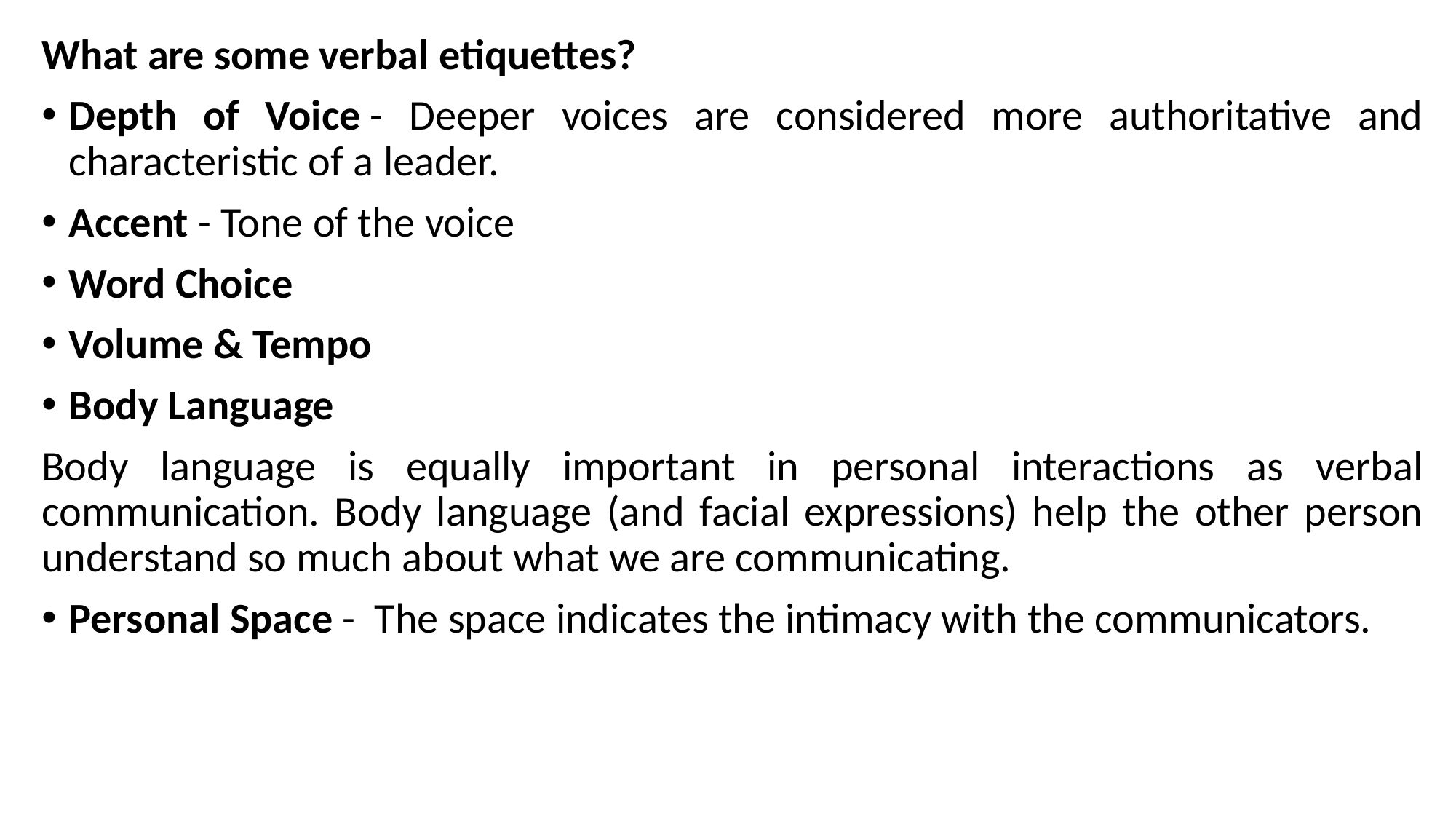

What are some verbal etiquettes?
Depth of Voice - Deeper voices are considered more authoritative and characteristic of a leader.
Accent - Tone of the voice
Word Choice
Volume & Tempo
Body Language
Body language is equally important in personal interactions as verbal communication. Body language (and facial expressions) help the other person understand so much about what we are communicating.
Personal Space -  The space indicates the intimacy with the communicators.